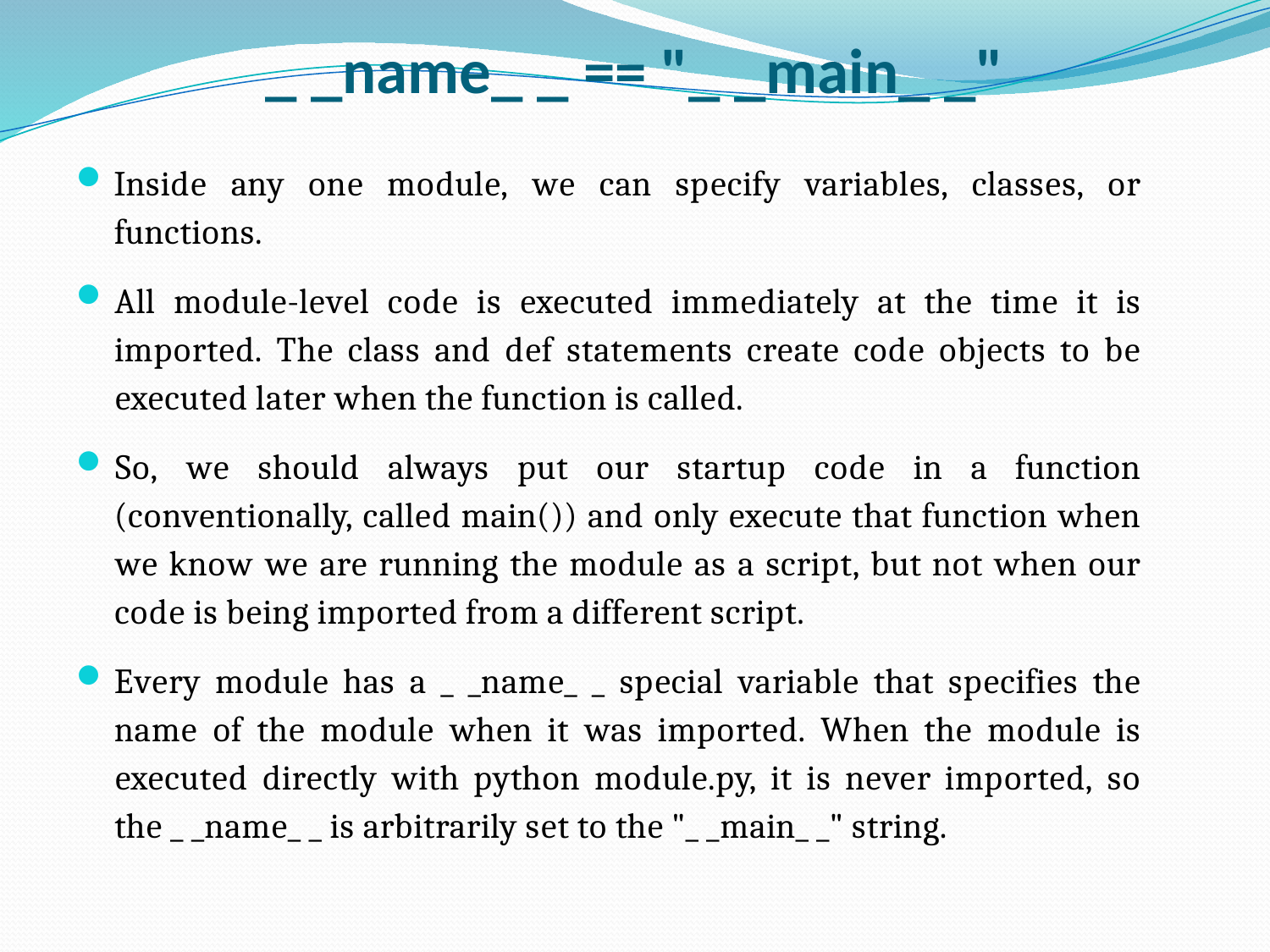

# _ _name_ _ == "_ _main_ _"
Inside any one module, we can specify variables, classes, or functions.
All module-level code is executed immediately at the time it is imported. The class and def statements create code objects to be executed later when the function is called.
So, we should always put our startup code in a function (conventionally, called main()) and only execute that function when we know we are running the module as a script, but not when our code is being imported from a different script.
Every module has a _ _name_ _ special variable that specifies the name of the module when it was imported. When the module is executed directly with python module.py, it is never imported, so the _ _name_ _ is arbitrarily set to the "_ _main_ _" string.